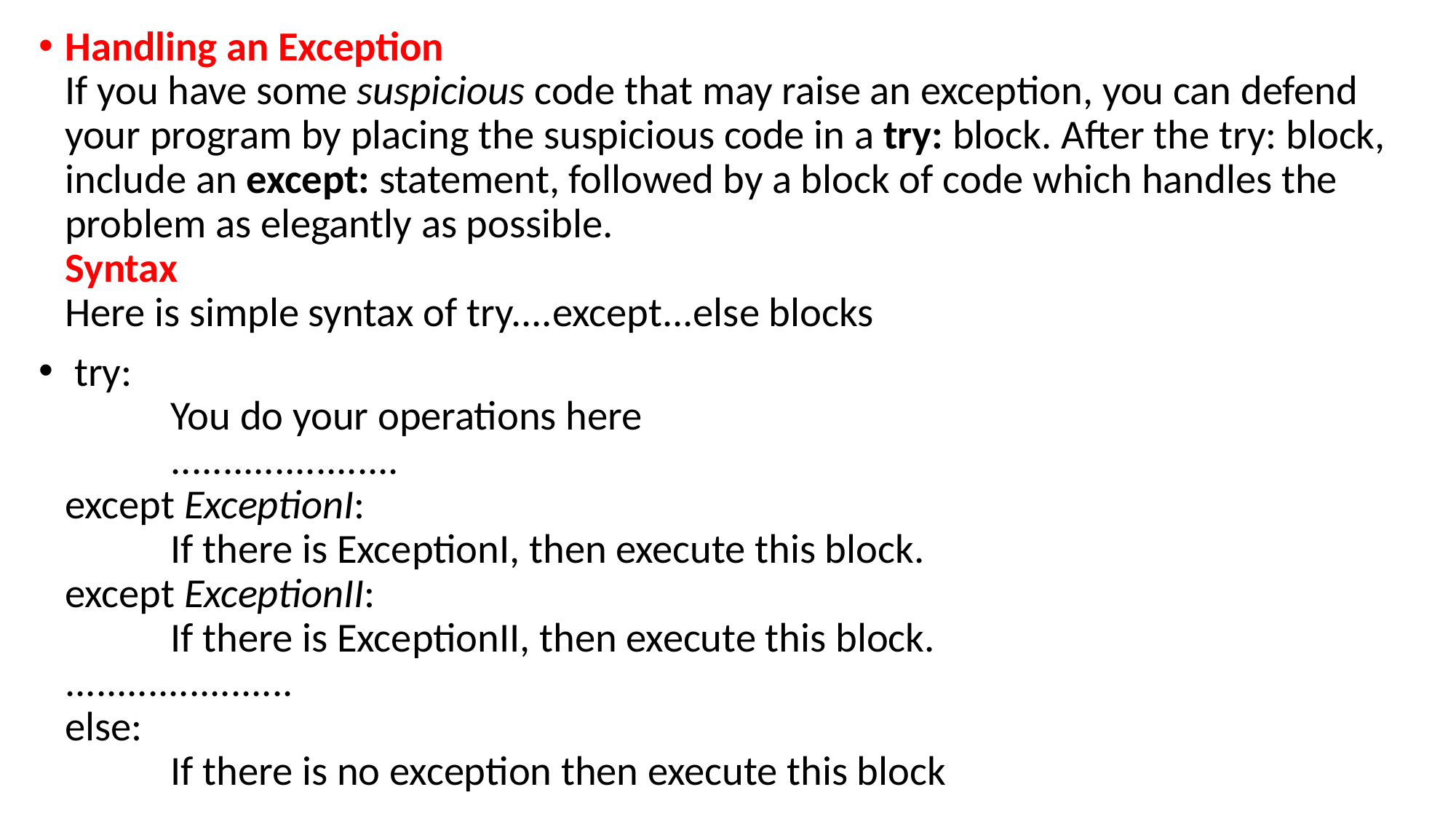

Handling an Exception
If you have some suspicious code that may raise an exception, you can defend your program by placing the suspicious code in a try: block. After the try: block, include an except: statement, followed by a block of code which handles the problem as elegantly as possible.
Syntax
Here is simple syntax of try....except...else blocks
 try:
	You do your operations here
	......................
except ExceptionI:
	If there is ExceptionI, then execute this block.
except ExceptionII:
	If there is ExceptionII, then execute this block.
......................
else:
	If there is no exception then execute this block